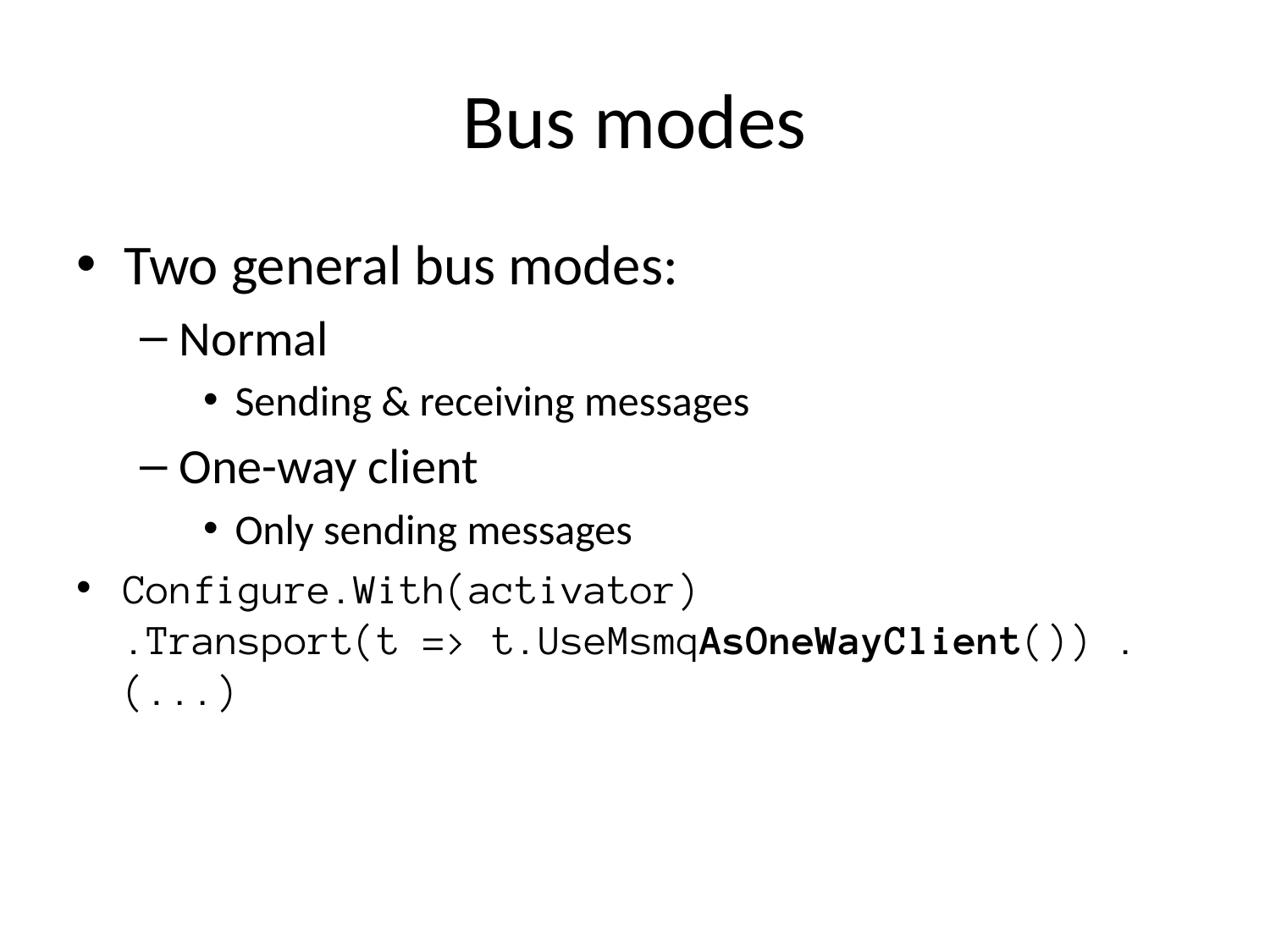

# Bus modes
Two general bus modes:
Normal
Sending & receiving messages
One-way client
Only sending messages
Configure.With(activator)
.Transport(t => t.UseMsmqAsOneWayClient()) .(...)